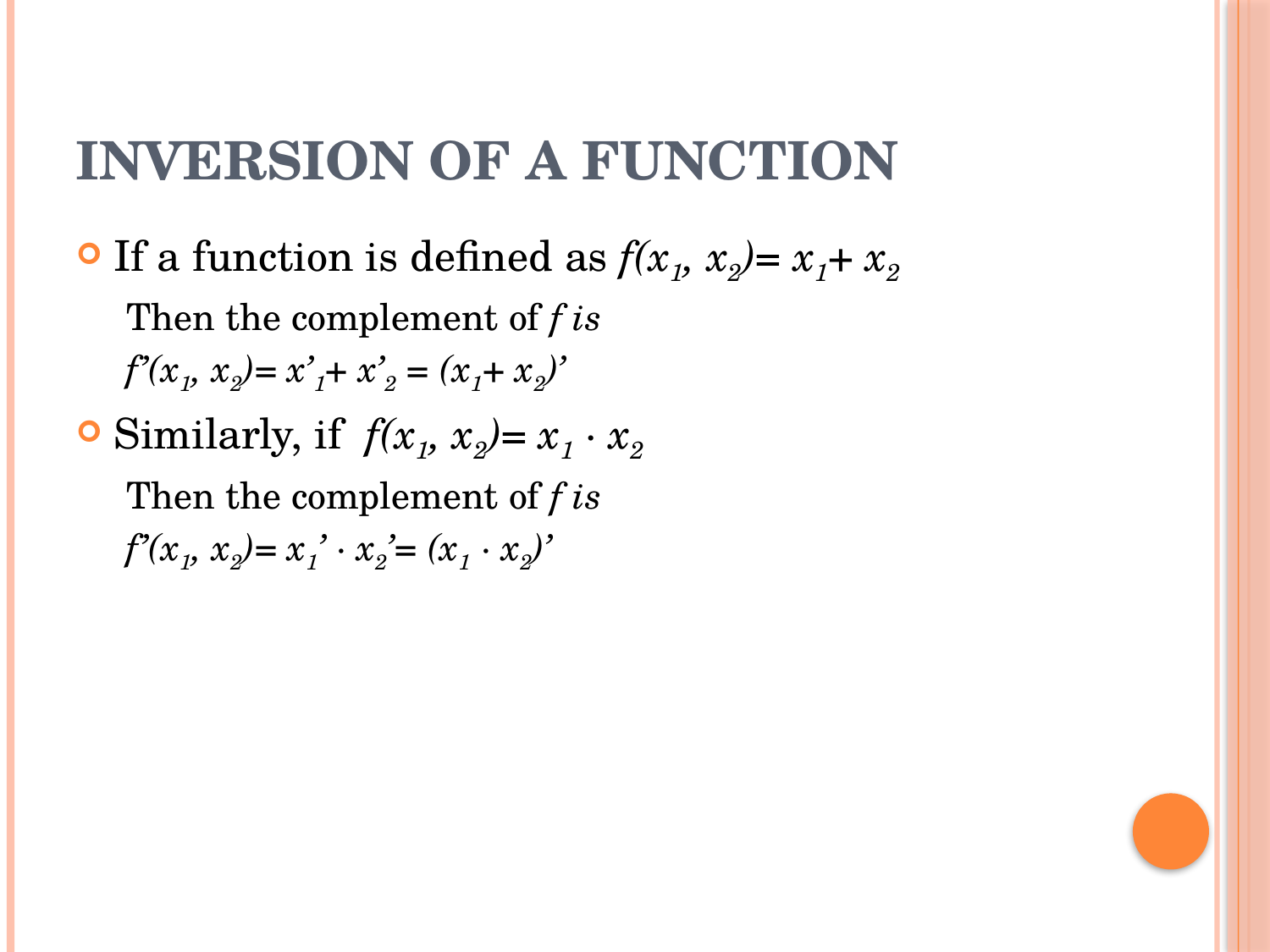

# Inversion of a function
If a function is defined as f(x1, x2)= x1+ x2
Then the complement of f is
f’(x1, x2)= x’1+ x’2 = (x1+ x2)’
Similarly, if  f(x1, x2)= x1 · x2
Then the complement of f is
f’(x1, x2)= x1’ · x2’= (x1 · x2)’